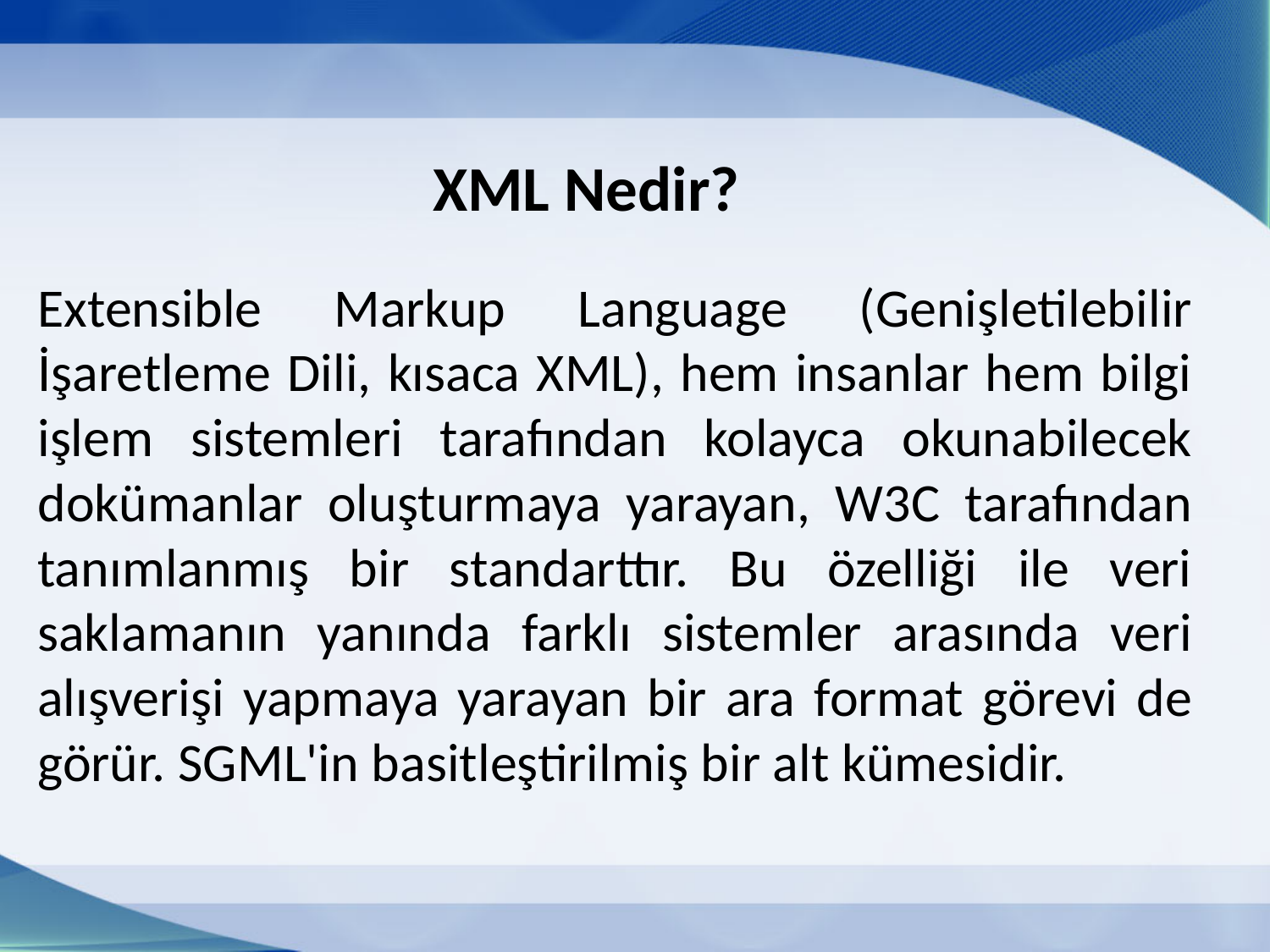

# XML Nedir?
Extensible Markup Language (Genişletilebilir İşaretleme Dili, kısaca XML), hem insanlar hem bilgi işlem sistemleri tarafından kolayca okunabilecek dokümanlar oluşturmaya yarayan, W3C tarafından tanımlanmış bir standarttır. Bu özelliği ile veri saklamanın yanında farklı sistemler arasında veri alışverişi yapmaya yarayan bir ara format görevi de görür. SGML'in basitleştirilmiş bir alt kümesidir.